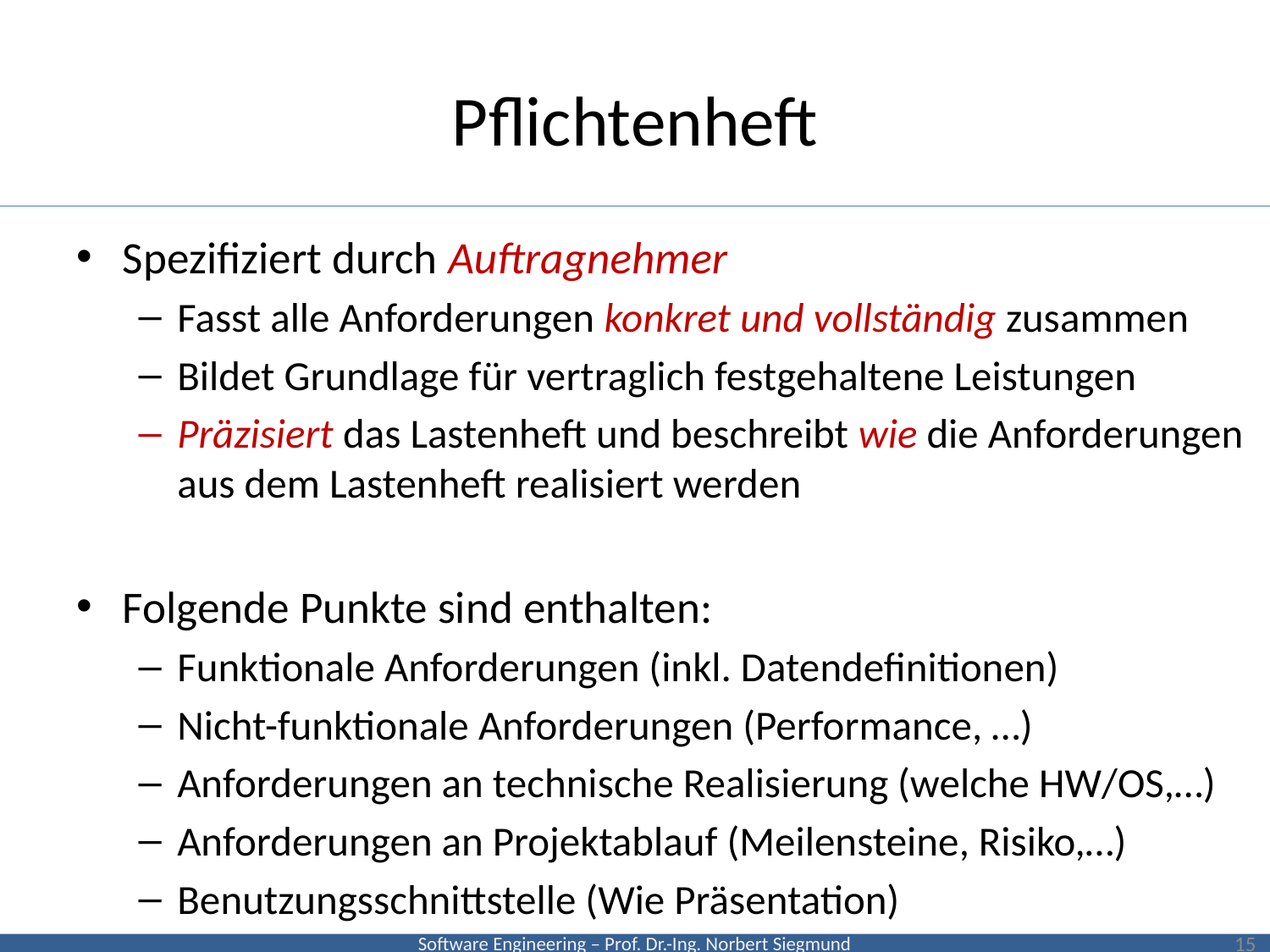

# Pflichtenheft
Spezifiziert durch Auftragnehmer
Fasst alle Anforderungen konkret und vollständig zusammen
Bildet Grundlage für vertraglich festgehaltene Leistungen
Präzisiert das Lastenheft und beschreibt wie die Anforderungen aus dem Lastenheft realisiert werden

Folgende Punkte sind enthalten:
Funktionale Anforderungen (inkl. Datendefinitionen)
Nicht-funktionale Anforderungen (Performance, …)
Anforderungen an technische Realisierung (welche HW/OS,…)
Anforderungen an Projektablauf (Meilensteine, Risiko,…)
Benutzungsschnittstelle (Wie Präsentation)
15